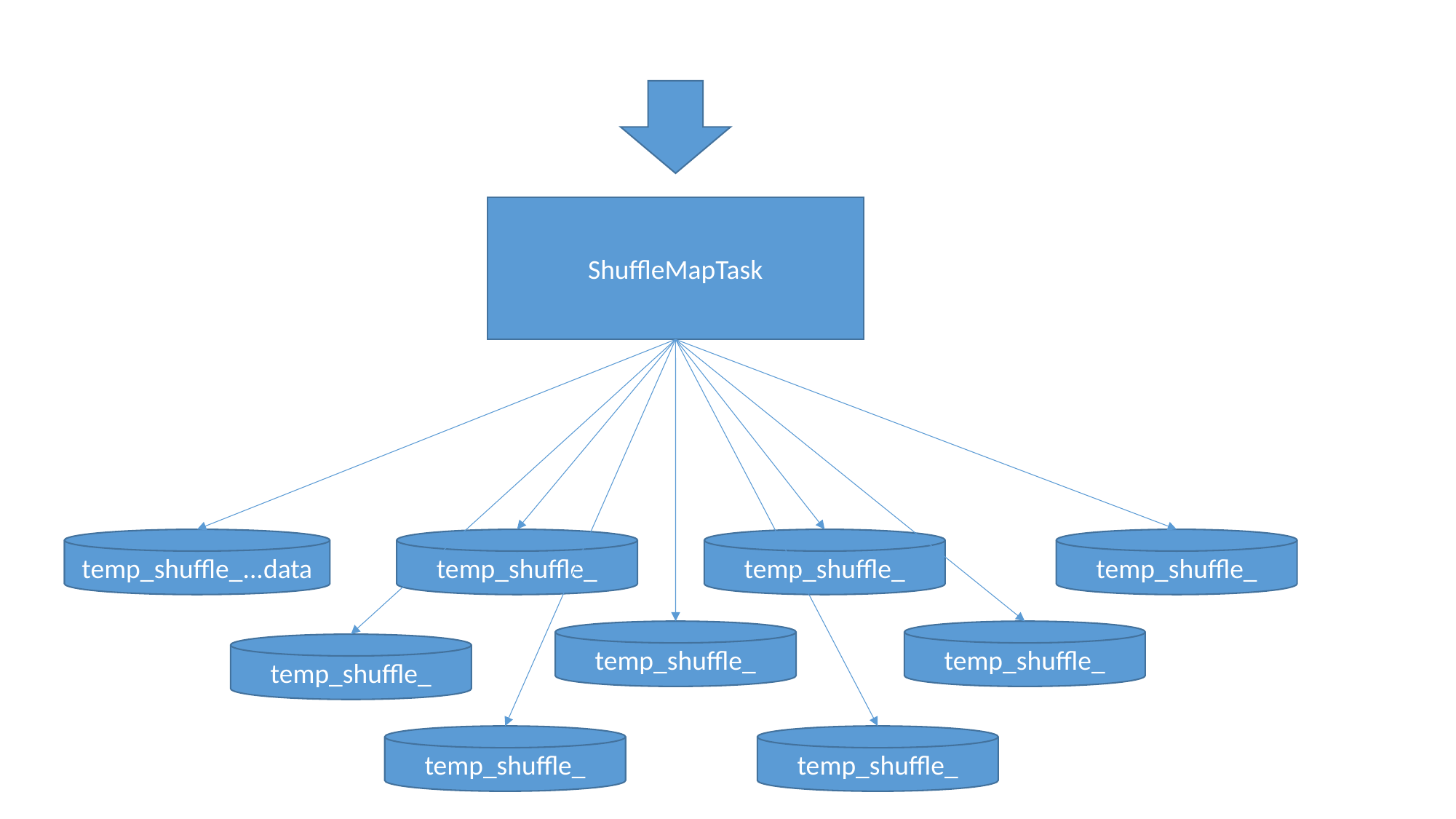

ShuffleMapTask
temp_shuffle_...data
temp_shuffle_
temp_shuffle_
temp_shuffle_
temp_shuffle_
temp_shuffle_
temp_shuffle_
temp_shuffle_
temp_shuffle_